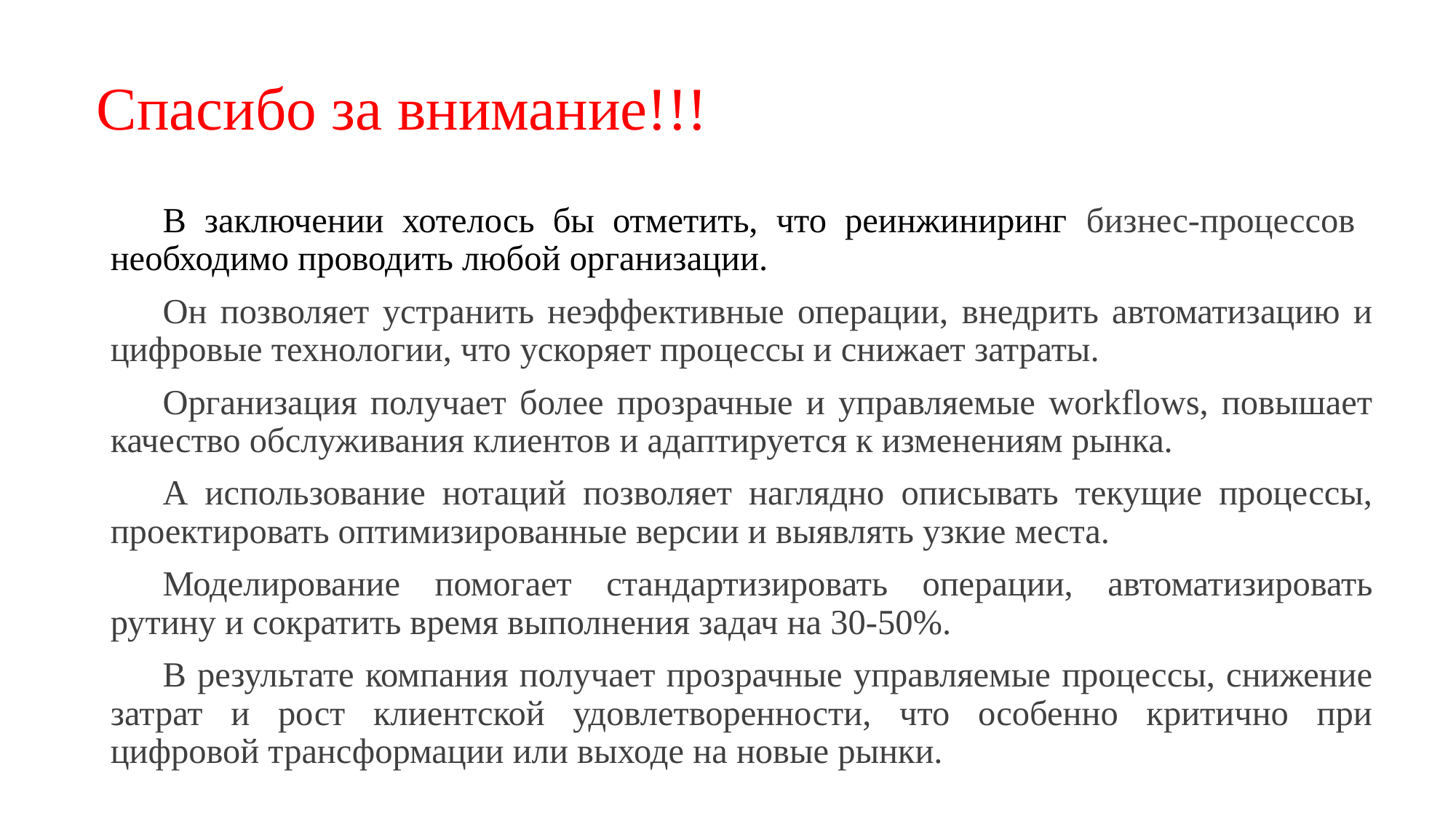

Спасибо за внимание!!!
В заключении хотелось бы отметить, что реинжиниринг бизнес-процессов  необходимо проводить любой организации.
Он позволяет устранить неэффективные операции, внедрить автоматизацию и цифровые технологии, что ускоряет процессы и снижает затраты.
Организация получает более прозрачные и управляемые workflows, повышает качество обслуживания клиентов и адаптируется к изменениям рынка.
А использование нотаций позволяет наглядно описывать текущие процессы, проектировать оптимизированные версии и выявлять узкие места.
Моделирование помогает стандартизировать операции, автоматизировать рутину и сократить время выполнения задач на 30-50%.
В результате компания получает прозрачные управляемые процессы, снижение затрат и рост клиентской удовлетворенности, что особенно критично при цифровой трансформации или выходе на новые рынки.